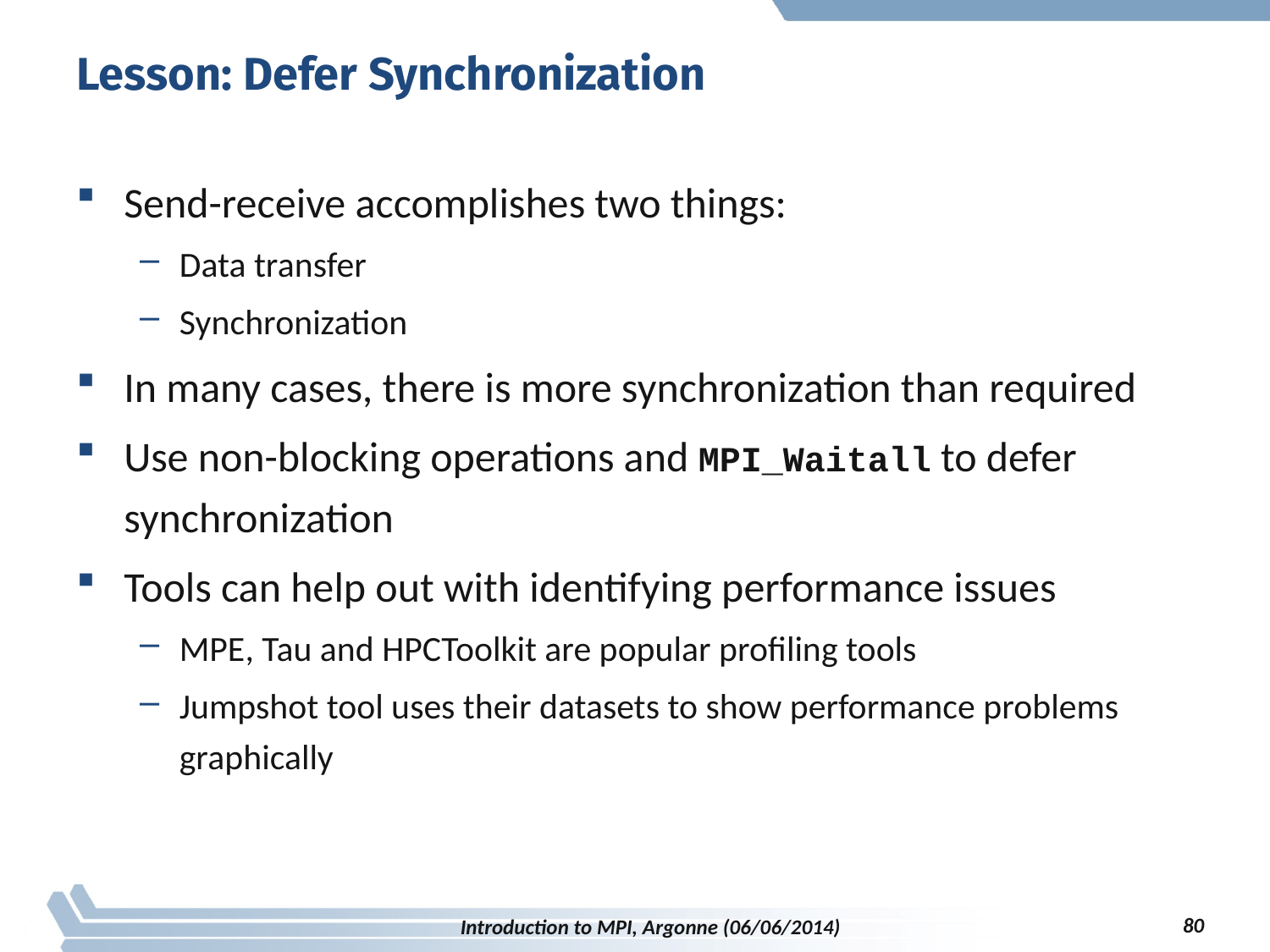

# Lesson: Defer Synchronization
Send-receive accomplishes two things:
Data transfer
Synchronization
In many cases, there is more synchronization than required
Use non-blocking operations and MPI_Waitall to defer synchronization
Tools can help out with identifying performance issues
MPE, Tau and HPCToolkit are popular profiling tools
Jumpshot tool uses their datasets to show performance problems graphically
80
Introduction to MPI, Argonne (06/06/2014)